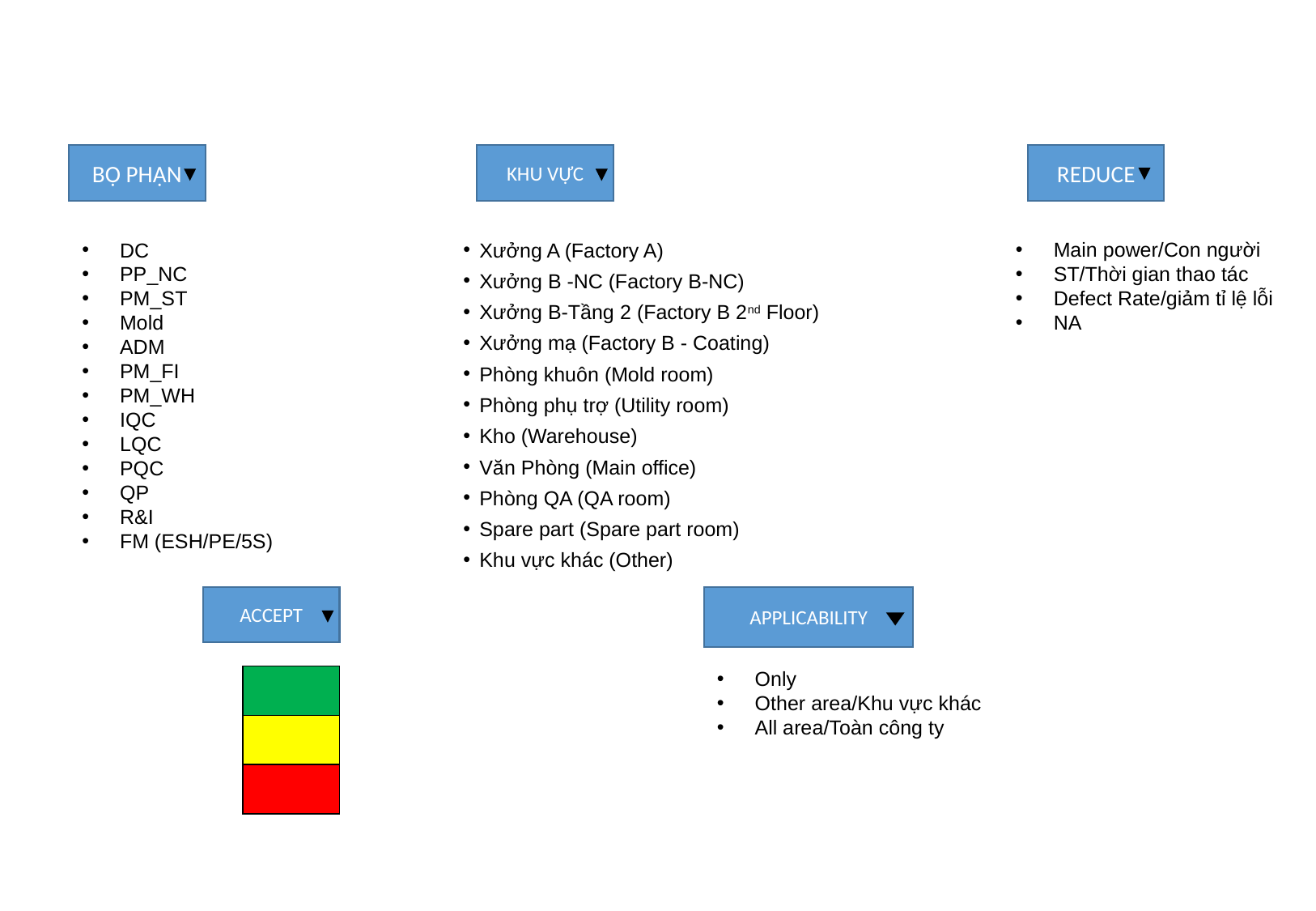

BỘ PHẬN

KHU VỰC

REDUCE

DC
PP_NC
PM_ST
Mold
ADM
PM_FI
PM_WH
IQC
LQC
PQC
QP
R&I
FM (ESH/PE/5S)
Xưởng A (Factory A)
Xưởng B -NC (Factory B-NC)
Xưởng B-Tầng 2 (Factory B 2nd Floor)
Xưởng mạ (Factory B - Coating)
Phòng khuôn (Mold room)
Phòng phụ trợ (Utility room)
Kho (Warehouse)
Văn Phòng (Main office)
Phòng QA (QA room)
Spare part (Spare part room)
Khu vực khác (Other)
Main power/Con người
ST/Thời gian thao tác
Defect Rate/giảm tỉ lệ lỗi
NA
ACCEPT

APPLICABILITY

Only
Other area/Khu vực khác
All area/Toàn công ty
|  |
| --- |
|  |
|  |